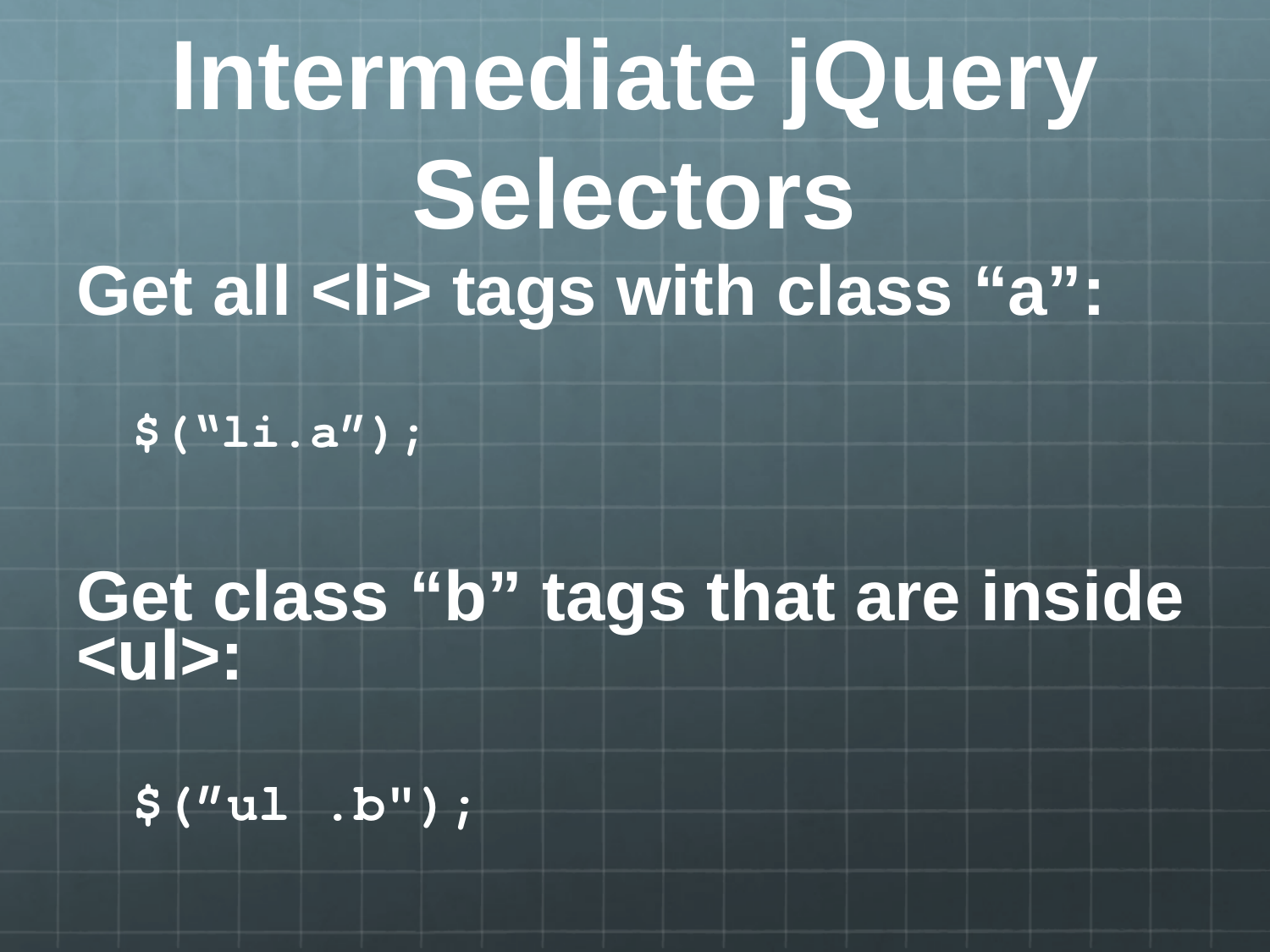

# Intermediate jQuery Selectors
Get all <li> tags with class “a”:

$(“li.a”);

Get class “b” tags that are inside <ul>:

$(”ul .b");